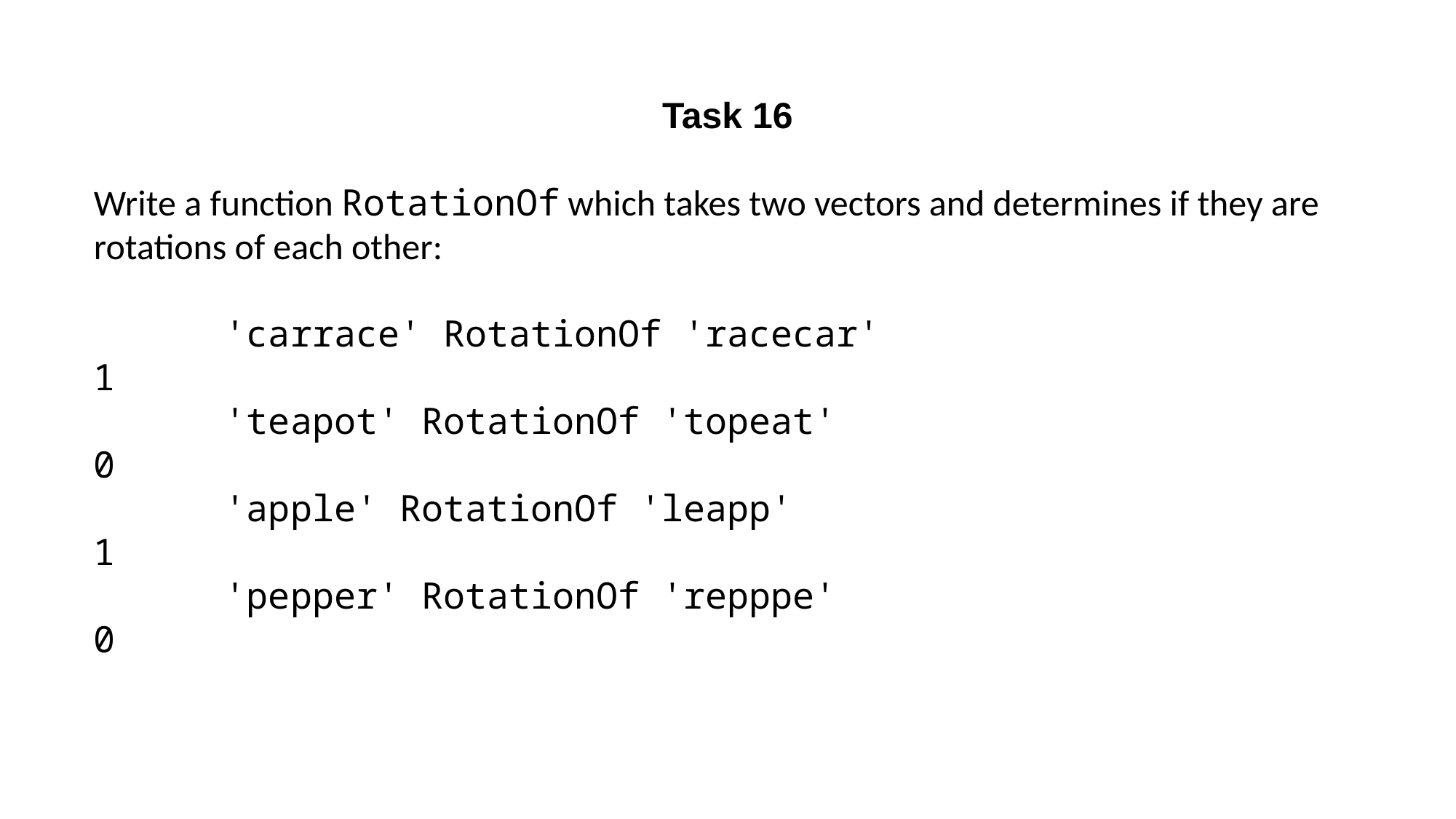

Task 16

Write a function RotationOf which takes two vectors and determines if they are rotations of each other:

      'carrace' RotationOf 'racecar'
1
      'teapot' RotationOf 'topeat'
0
      'apple' RotationOf 'leapp'
1
      'pepper' RotationOf 'repppe'
0